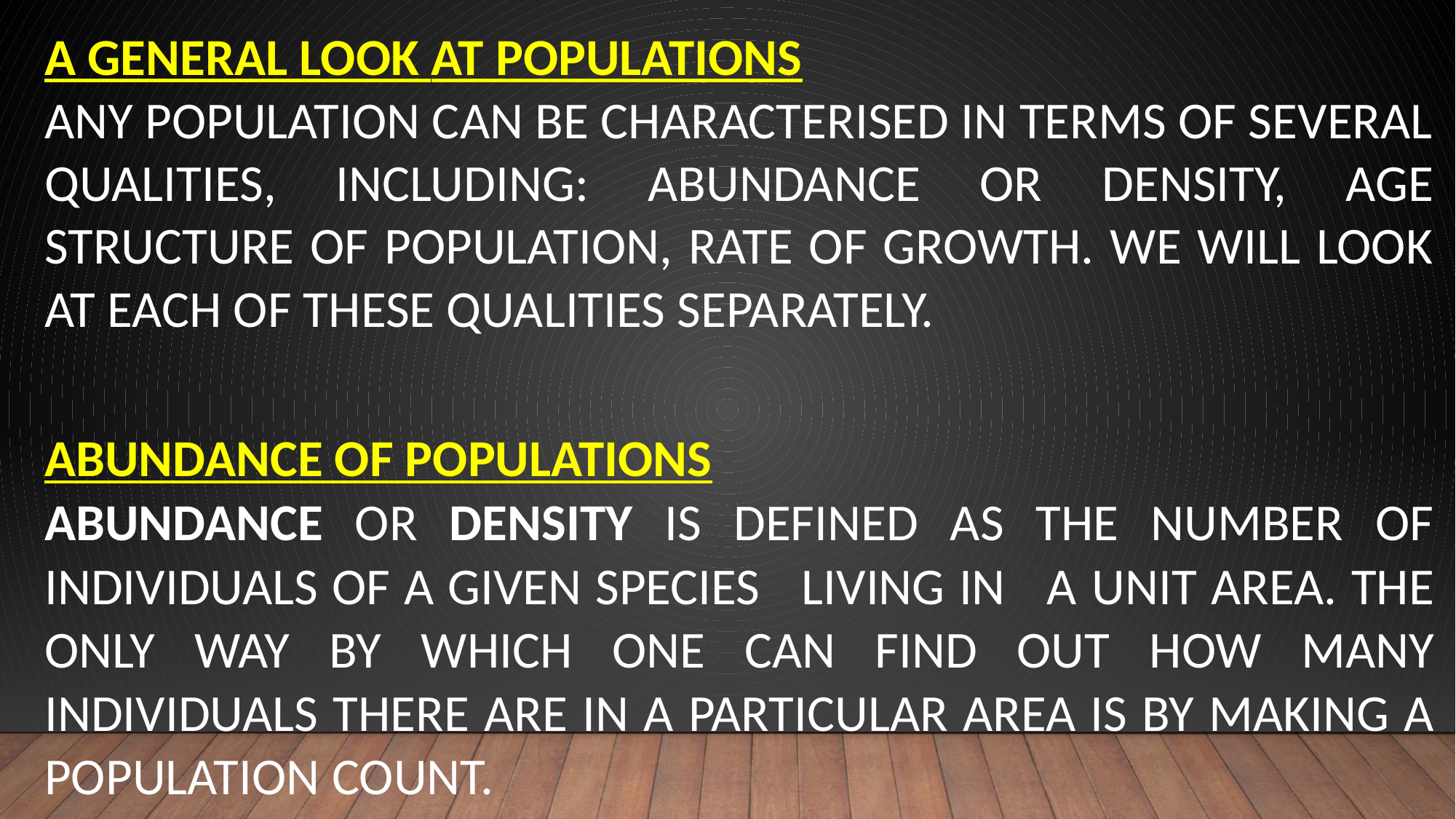

A general look at populations
Any population can be characterised in terms of several qualities, including: abundance or density, age structure of population, rate of growth. We will look at each of these qualities separately.

Abundance of populations
Abundance or density is defined as the number of individuals of a given species   living in   a unit area. The only way by which one can find out how many individuals there are in a particular area is by making a population count.